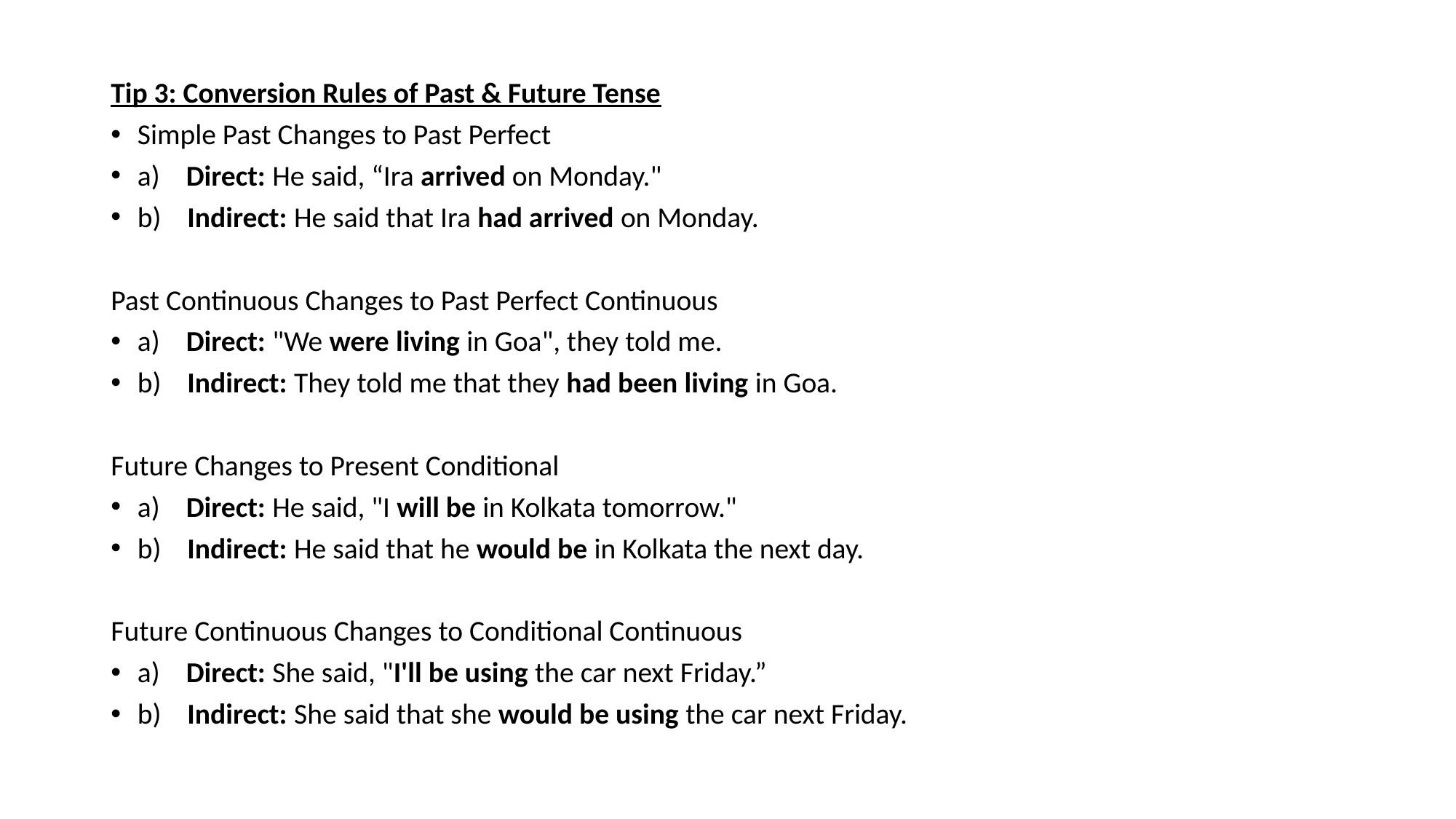

Tip 3: Conversion Rules of Past & Future Tense
Simple Past Changes to Past Perfect
a)    Direct: He said, “Ira arrived on Monday."
b)    Indirect: He said that Ira had arrived on Monday.

Past Continuous Changes to Past Perfect Continuous
a)    Direct: "We were living in Goa", they told me.
b)    Indirect: They told me that they had been living in Goa.

Future Changes to Present Conditional
a)    Direct: He said, "I will be in Kolkata tomorrow."
b)    Indirect: He said that he would be in Kolkata the next day.

Future Continuous Changes to Conditional Continuous
a)    Direct: She said, "I'll be using the car next Friday.”
b)    Indirect: She said that she would be using the car next Friday.